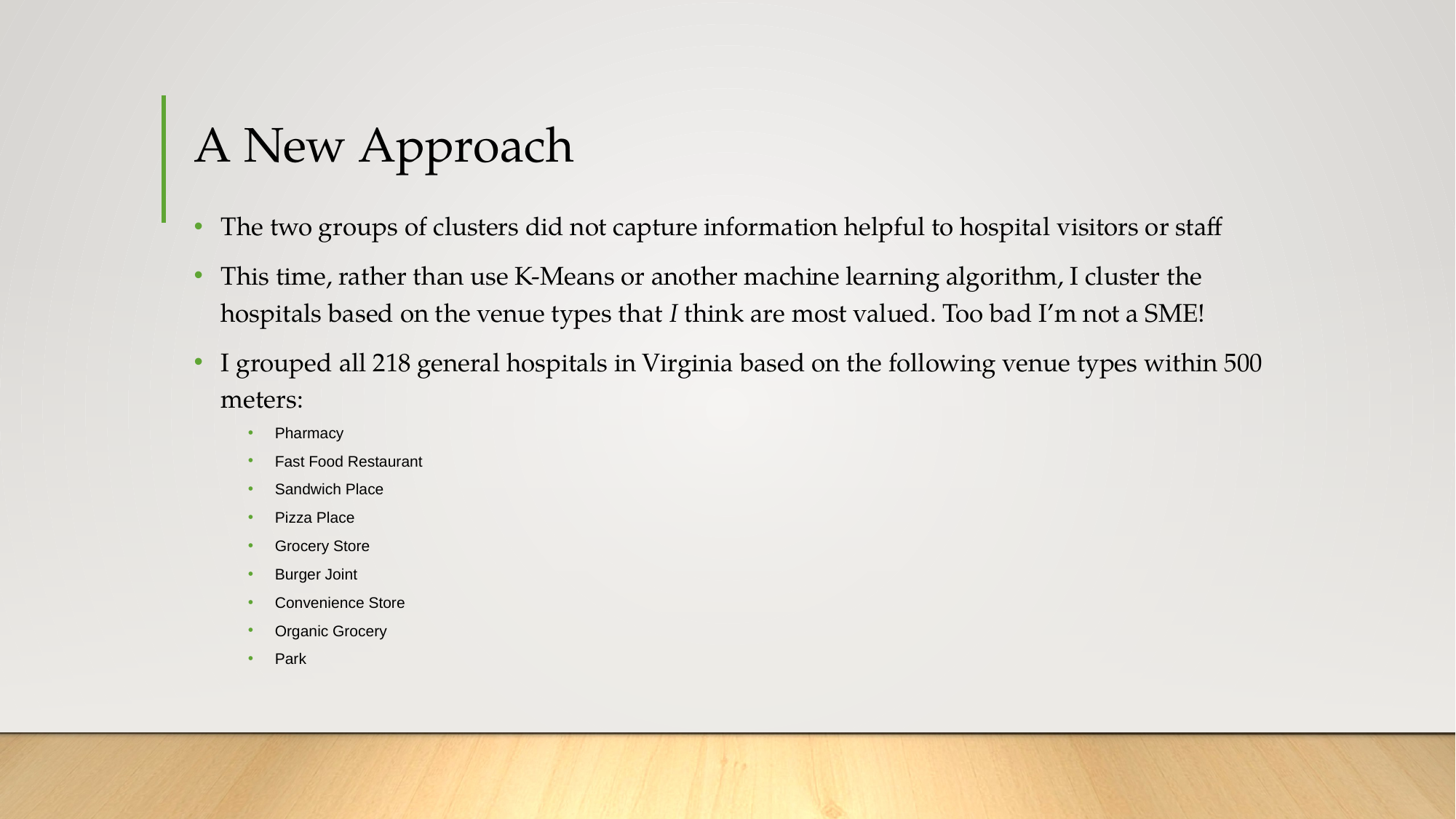

# A New Approach
The two groups of clusters did not capture information helpful to hospital visitors or staff
This time, rather than use K-Means or another machine learning algorithm, I cluster the hospitals based on the venue types that I think are most valued. Too bad I’m not a SME!
I grouped all 218 general hospitals in Virginia based on the following venue types within 500 meters:
Pharmacy
Fast Food Restaurant
Sandwich Place
Pizza Place
Grocery Store
Burger Joint
Convenience Store
Organic Grocery
Park